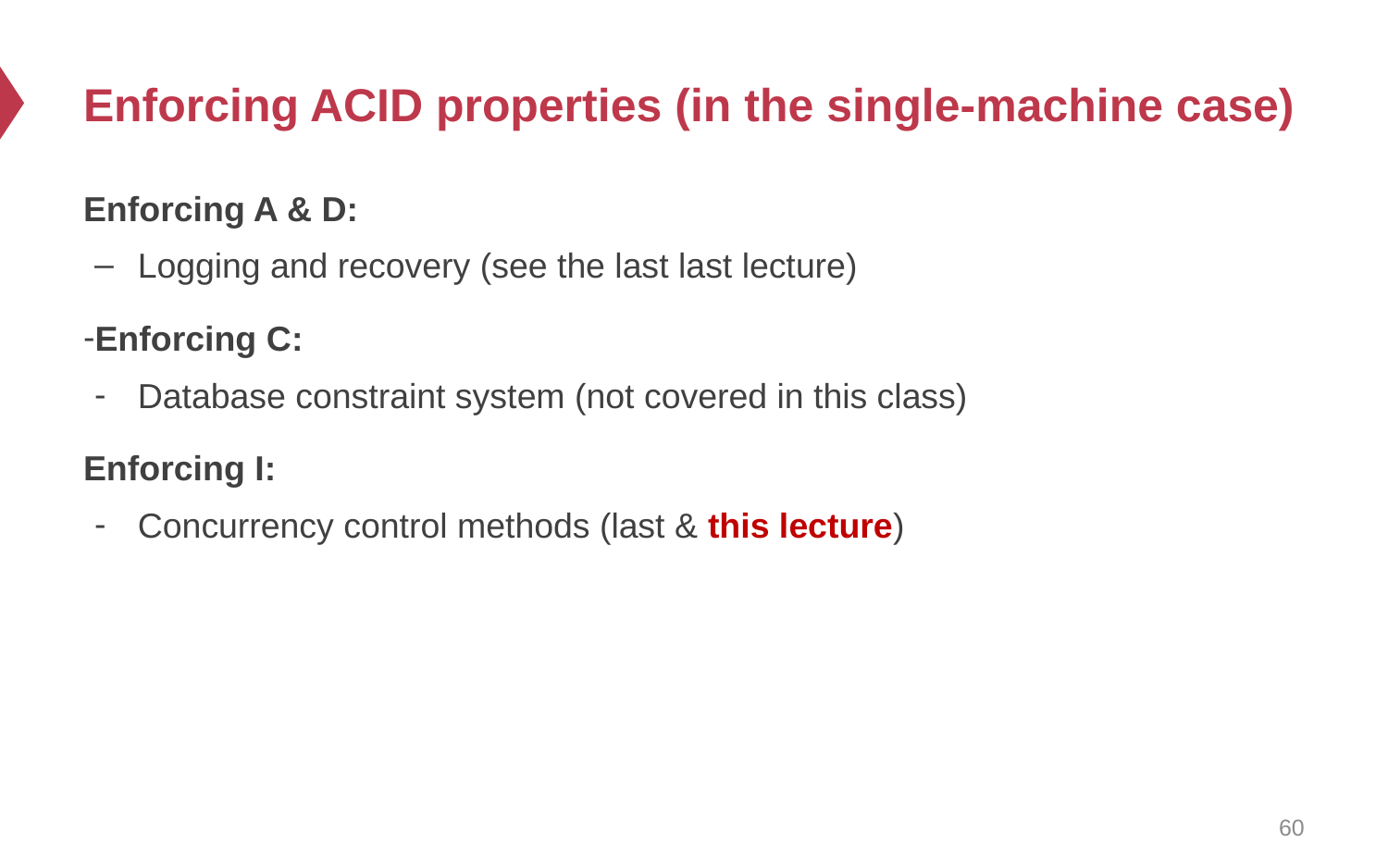

# Enforcing ACID properties (in the single-machine case)
Enforcing A & D:
Logging and recovery (see the last last lecture)
Enforcing C:
Database constraint system (not covered in this class)
Enforcing I:
Concurrency control methods (last & this lecture)

60